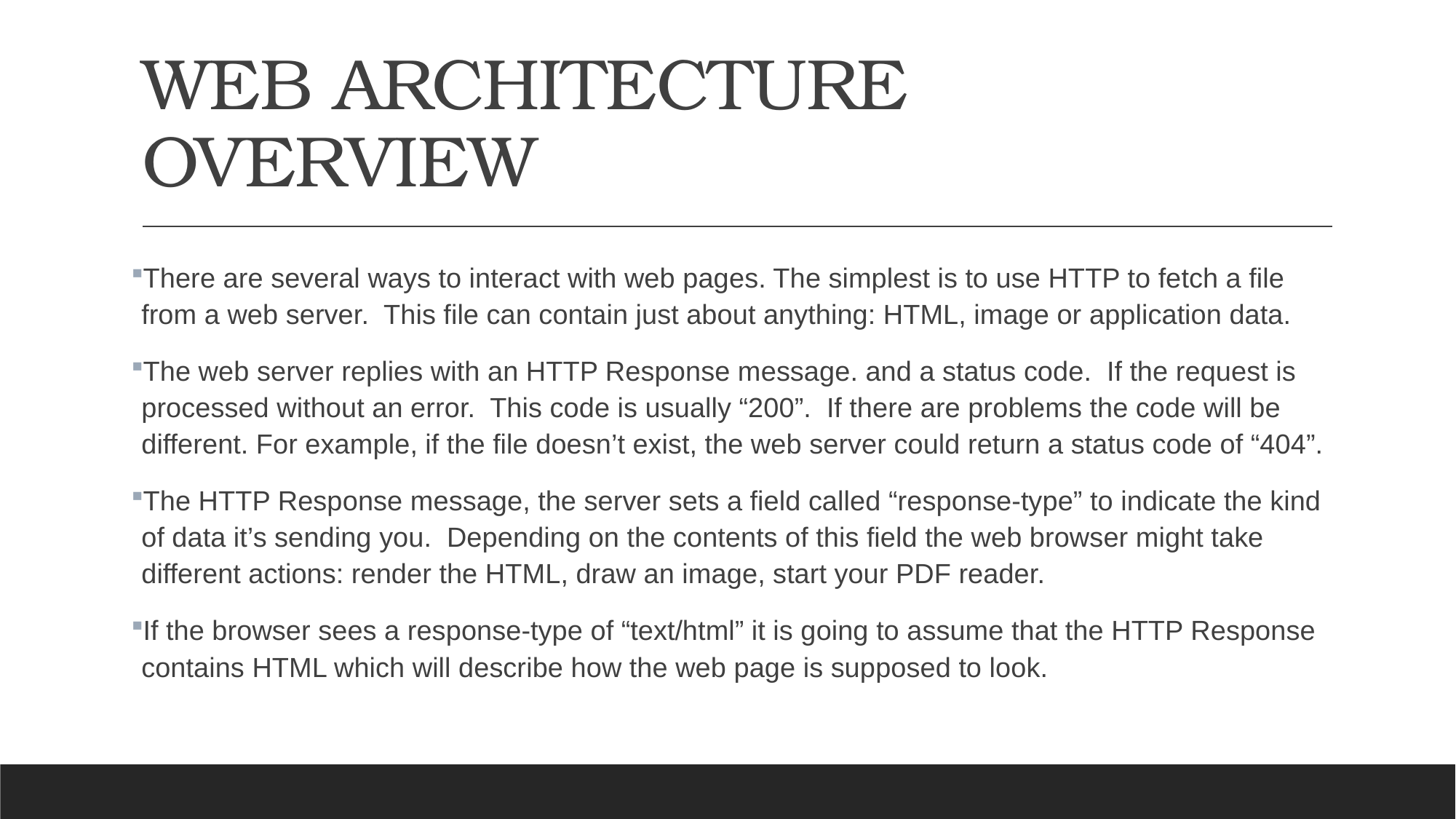

# WEB ARCHITECTURE OVERVIEW
There are several ways to interact with web pages. The simplest is to use HTTP to fetch a file from a web server.  This file can contain just about anything: HTML, image or application data.
The web server replies with an HTTP Response message. and a status code.  If the request is processed without an error.  This code is usually “200”.  If there are problems the code will be different. For example, if the file doesn’t exist, the web server could return a status code of “404”.
The HTTP Response message, the server sets a field called “response-type” to indicate the kind of data it’s sending you.  Depending on the contents of this field the web browser might take different actions: render the HTML, draw an image, start your PDF reader.
If the browser sees a response-type of “text/html” it is going to assume that the HTTP Response contains HTML which will describe how the web page is supposed to look.